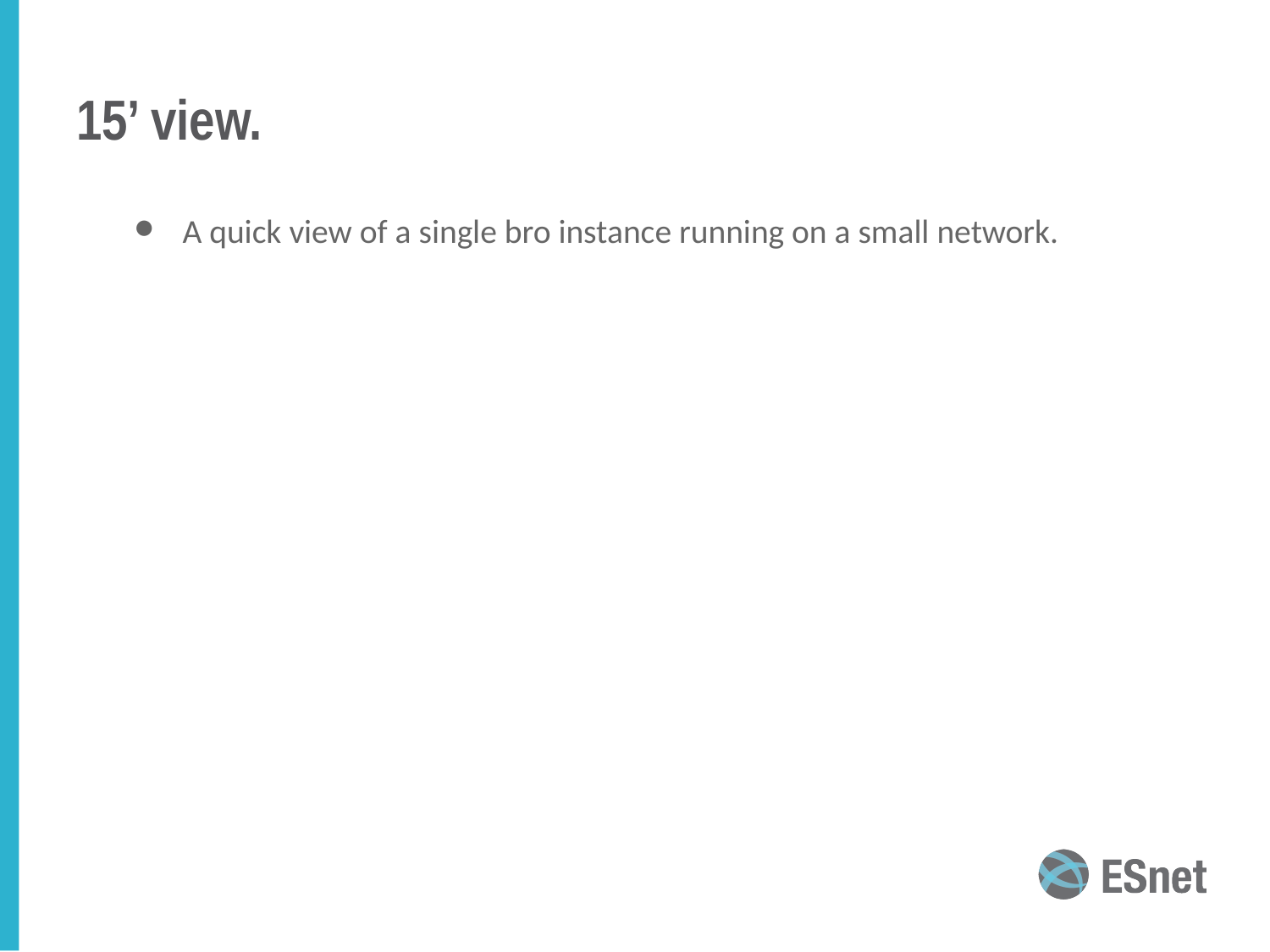

# 15’ view.
A quick view of a single bro instance running on a small network.